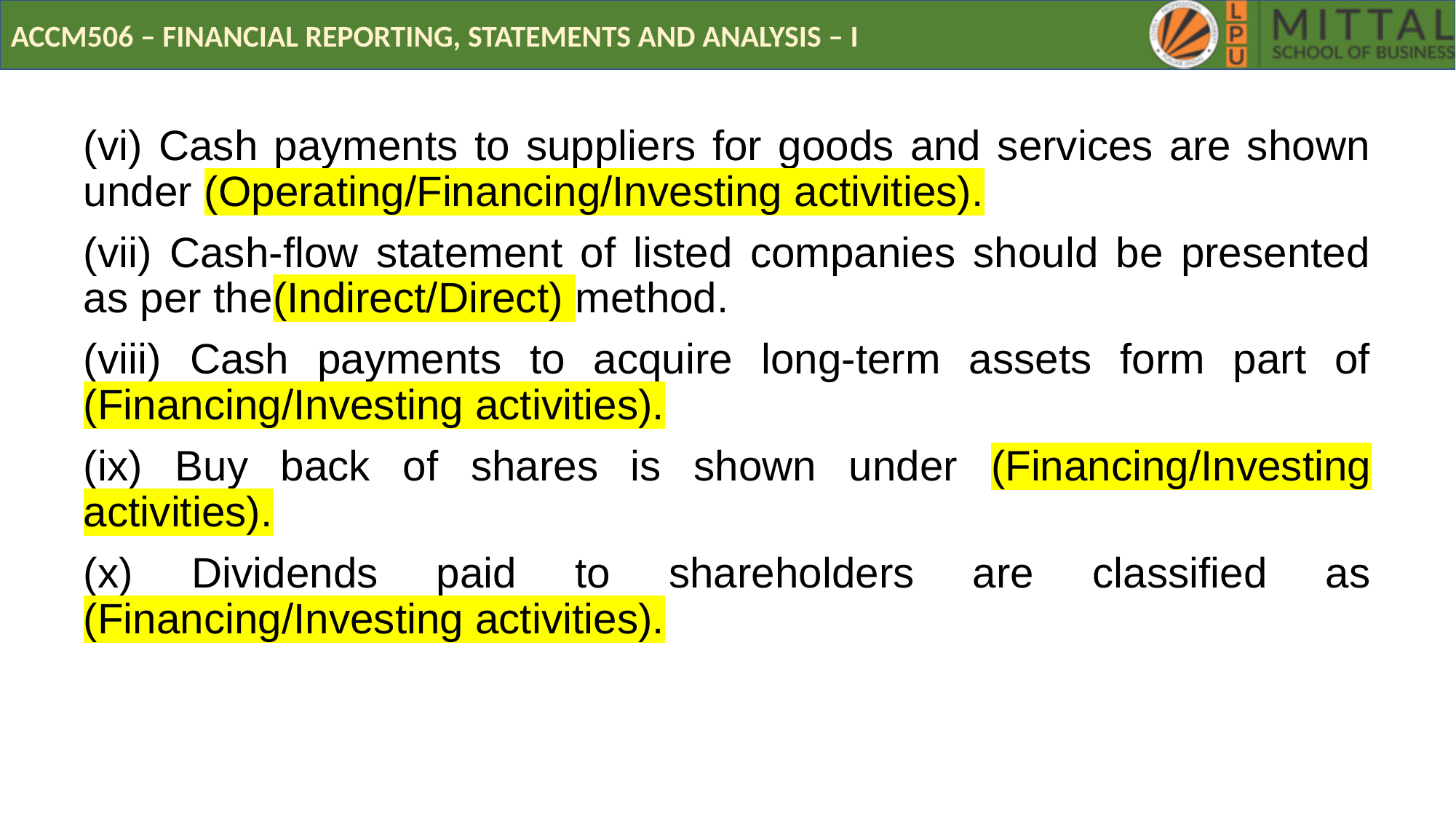

(vi) Cash payments to suppliers for goods and services are shown under (Operating/Financing/Investing activities).
(vii) Cash-flow statement of listed companies should be presented as per the(Indirect/Direct) method.
(viii) Cash payments to acquire long-term assets form part of (Financing/Investing activities).
(ix) Buy back of shares is shown under (Financing/Investing activities).
(x) Dividends paid to shareholders are classified as (Financing/Investing activities).